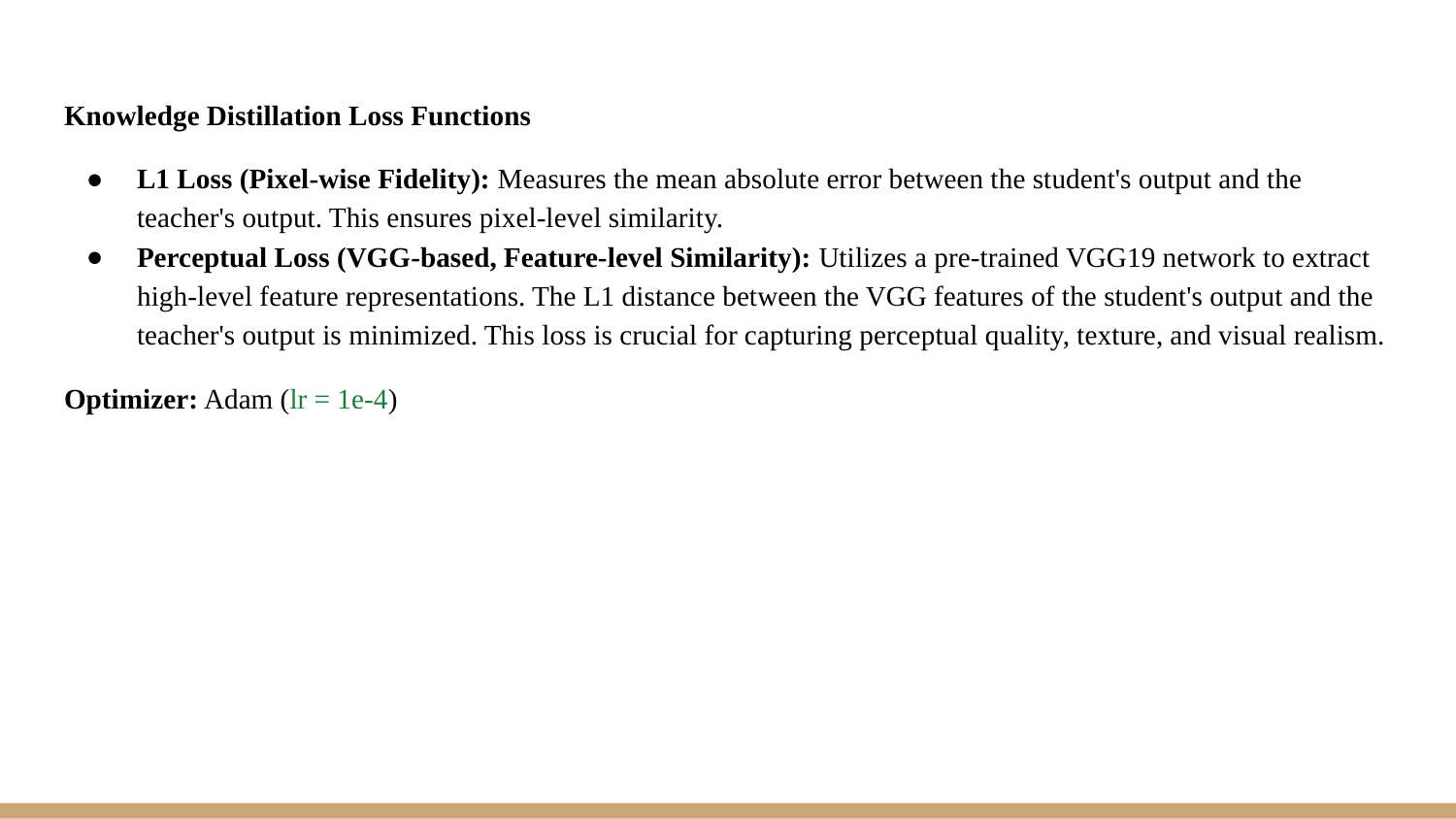

Knowledge Distillation Loss Functions
L1 Loss (Pixel-wise Fidelity): Measures the mean absolute error between the student's output and the teacher's output. This ensures pixel-level similarity.
Perceptual Loss (VGG-based, Feature-level Similarity): Utilizes a pre-trained VGG19 network to extract high-level feature representations. The L1 distance between the VGG features of the student's output and the teacher's output is minimized. This loss is crucial for capturing perceptual quality, texture, and visual realism.
Optimizer: Adam (lr = 1e-4)